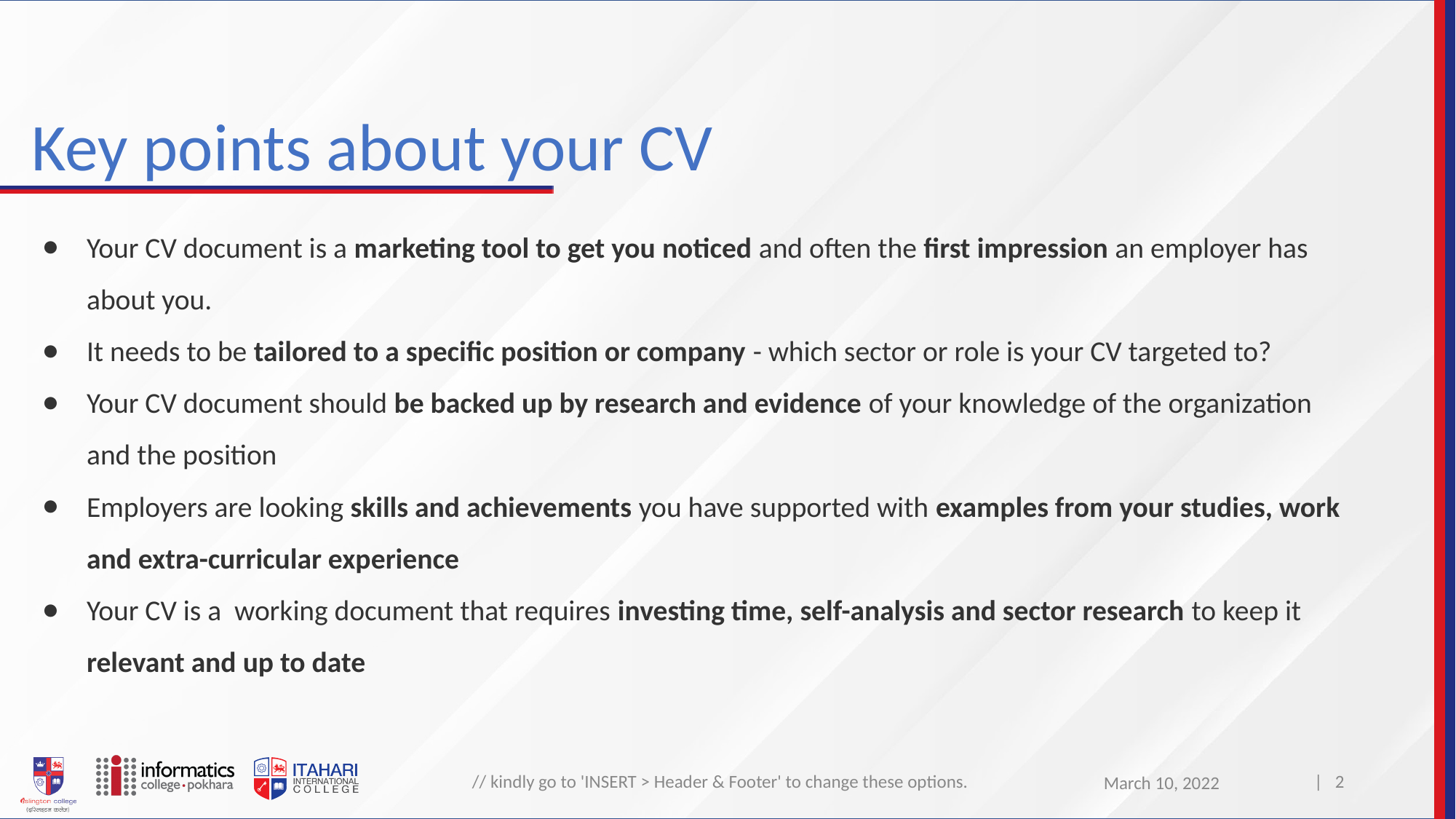

# Key points about your CV
Your CV document is a marketing tool to get you noticed and often the first impression an employer has about you.
It needs to be tailored to a specific position or company - which sector or role is your CV targeted to?
Your CV document should be backed up by research and evidence of your knowledge of the organization and the position
Employers are looking skills and achievements you have supported with examples from your studies, work and extra-curricular experience
Your CV is a  working document that requires investing time, self-analysis and sector research to keep it relevant and up to date

// kindly go to 'INSERT > Header & Footer' to change these options.
|   2
March 10, 2022